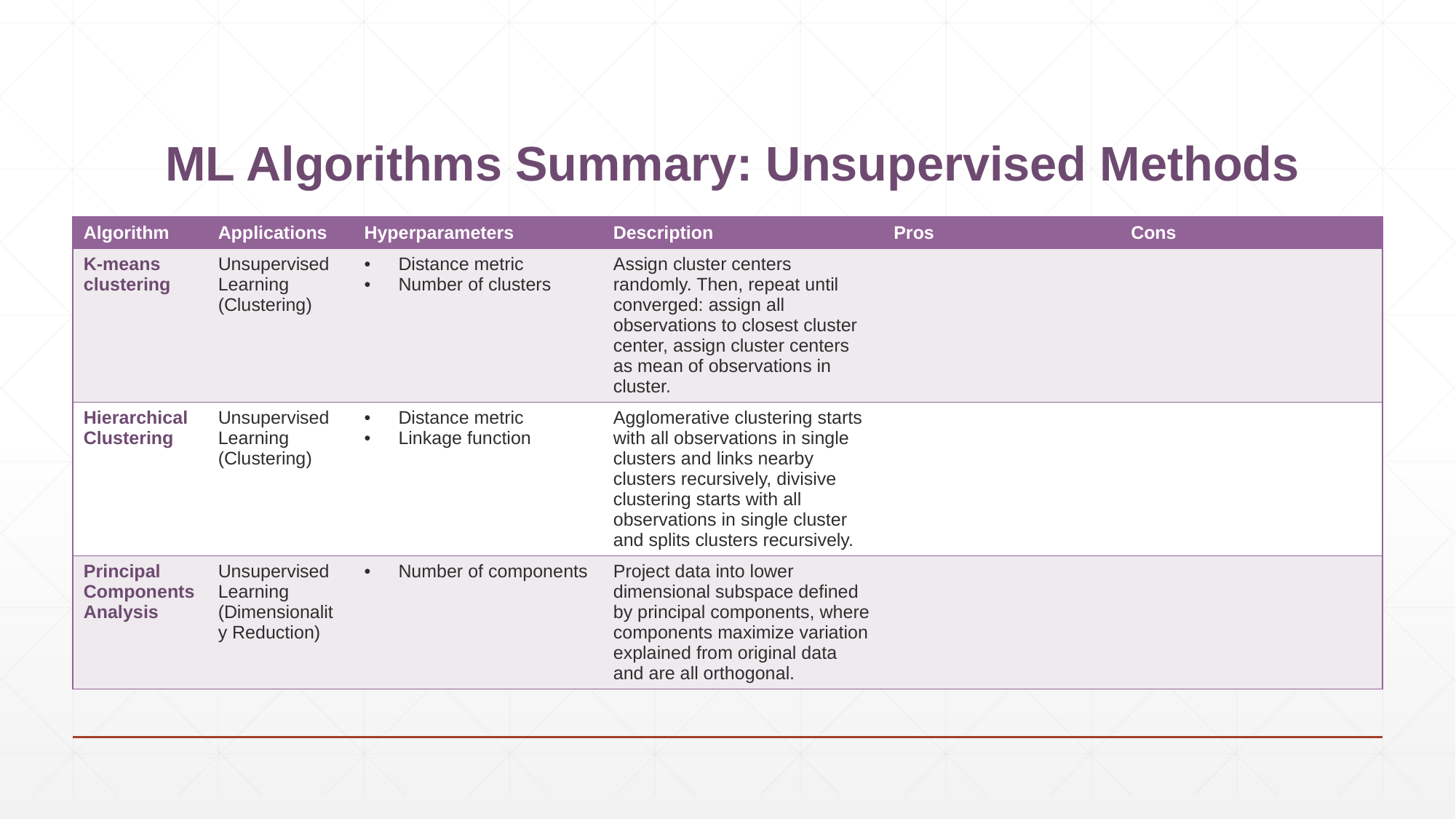

# ML Algorithms Summary: Unsupervised Methods
| Algorithm | Applications | Hyperparameters | Description | Pros | Cons |
| --- | --- | --- | --- | --- | --- |
| K-means clustering | Unsupervised Learning (Clustering) | Distance metric Number of clusters | Assign cluster centers randomly. Then, repeat until converged: assign all observations to closest cluster center, assign cluster centers as mean of observations in cluster. |  |  |
| Hierarchical Clustering | Unsupervised Learning (Clustering) | Distance metric Linkage function | Agglomerative clustering starts with all observations in single clusters and links nearby clusters recursively, divisive clustering starts with all observations in single cluster and splits clusters recursively. |  |  |
| Principal Components Analysis | Unsupervised Learning (Dimensionality Reduction) | Number of components | Project data into lower dimensional subspace defined by principal components, where components maximize variation explained from original data and are all orthogonal. |  |  |